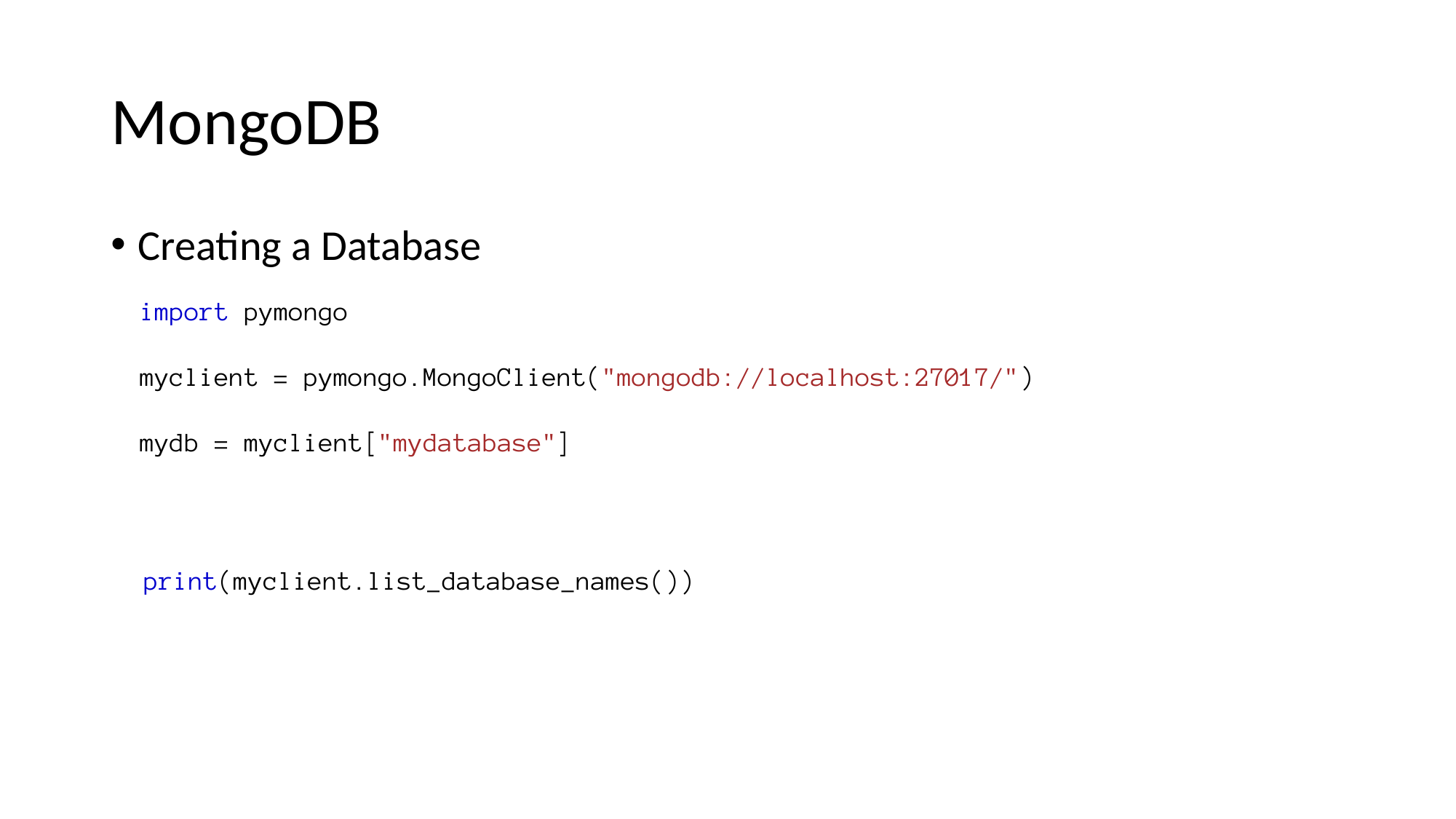

# MongoDB
Creating a Database
import pymongo
myclient = pymongo.MongoClient("mongodb://localhost:27017/")
mydb = myclient["mydatabase"]
print(myclient.list_database_names())